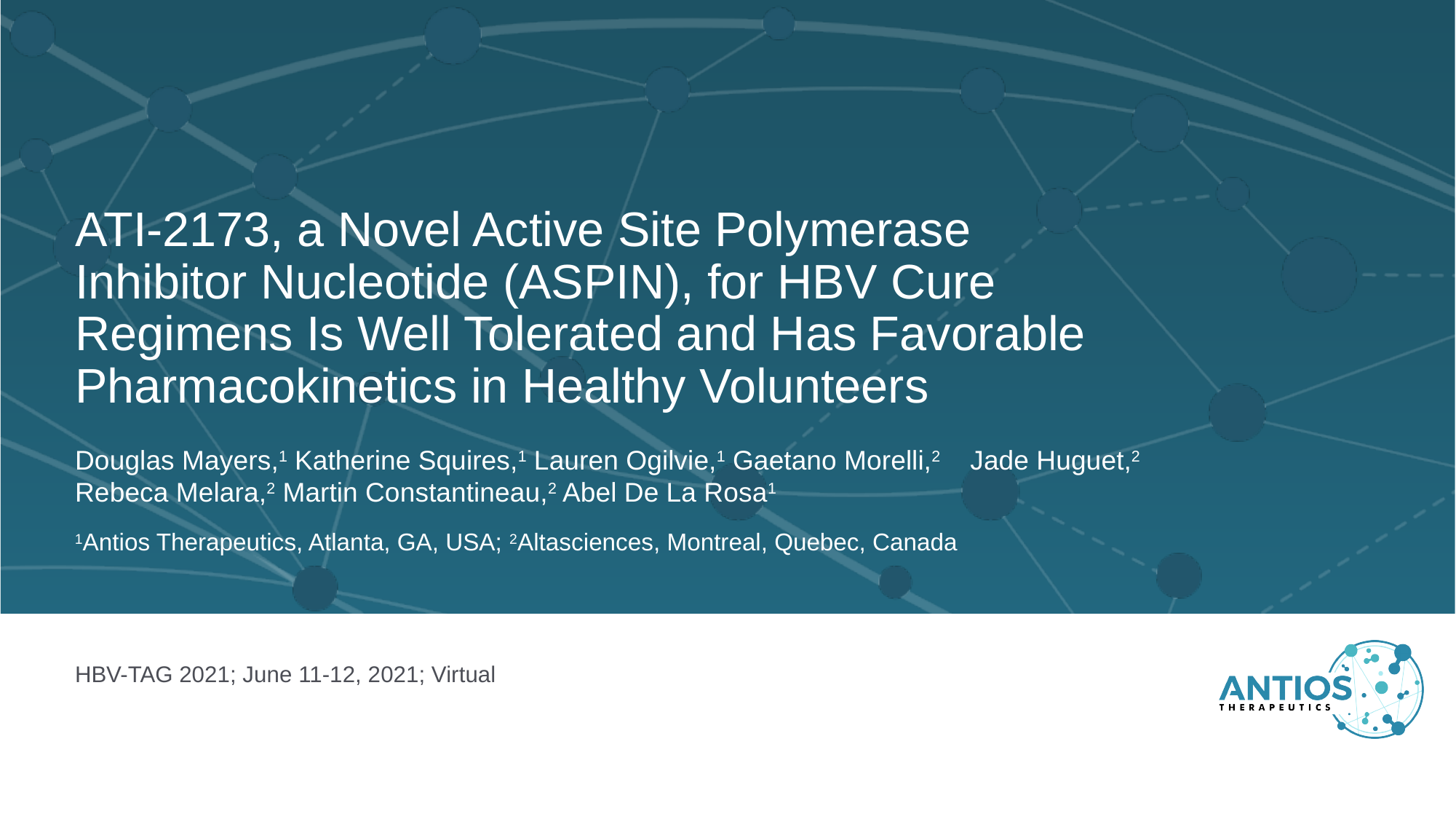

# ATI-2173, a Novel Active Site Polymerase Inhibitor Nucleotide (ASPIN), for HBV Cure Regimens Is Well Tolerated and Has Favorable Pharmacokinetics in Healthy Volunteers
Douglas Mayers,1 Katherine Squires,1 Lauren Ogilvie,1 Gaetano Morelli,2    Jade Huguet,2 Rebeca Melara,2 Martin Constantineau,2 Abel De La Rosa1

1Antios Therapeutics, Atlanta, GA, USA; 2Altasciences, Montreal, Quebec, Canada
HBV-TAG 2021; June 11-12, 2021; Virtual